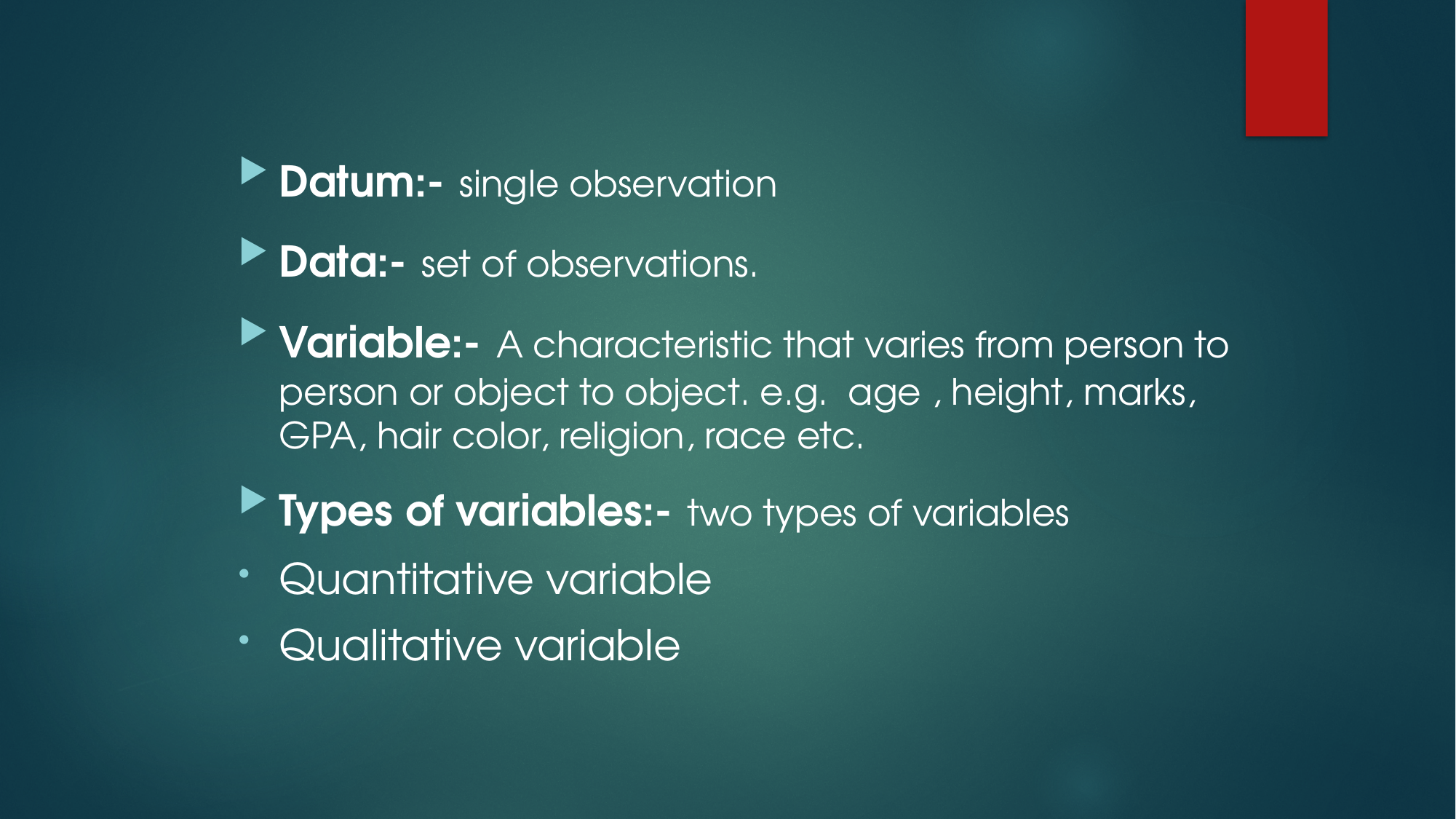

Datum:- single observation
Data:- set of observations.
Variable:- A characteristic that varies from person to person or object to object. e.g.  age , height, marks, GPA, hair color, religion, race etc.
Types of variables:- two types of variables
Quantitative variable
Qualitative variable